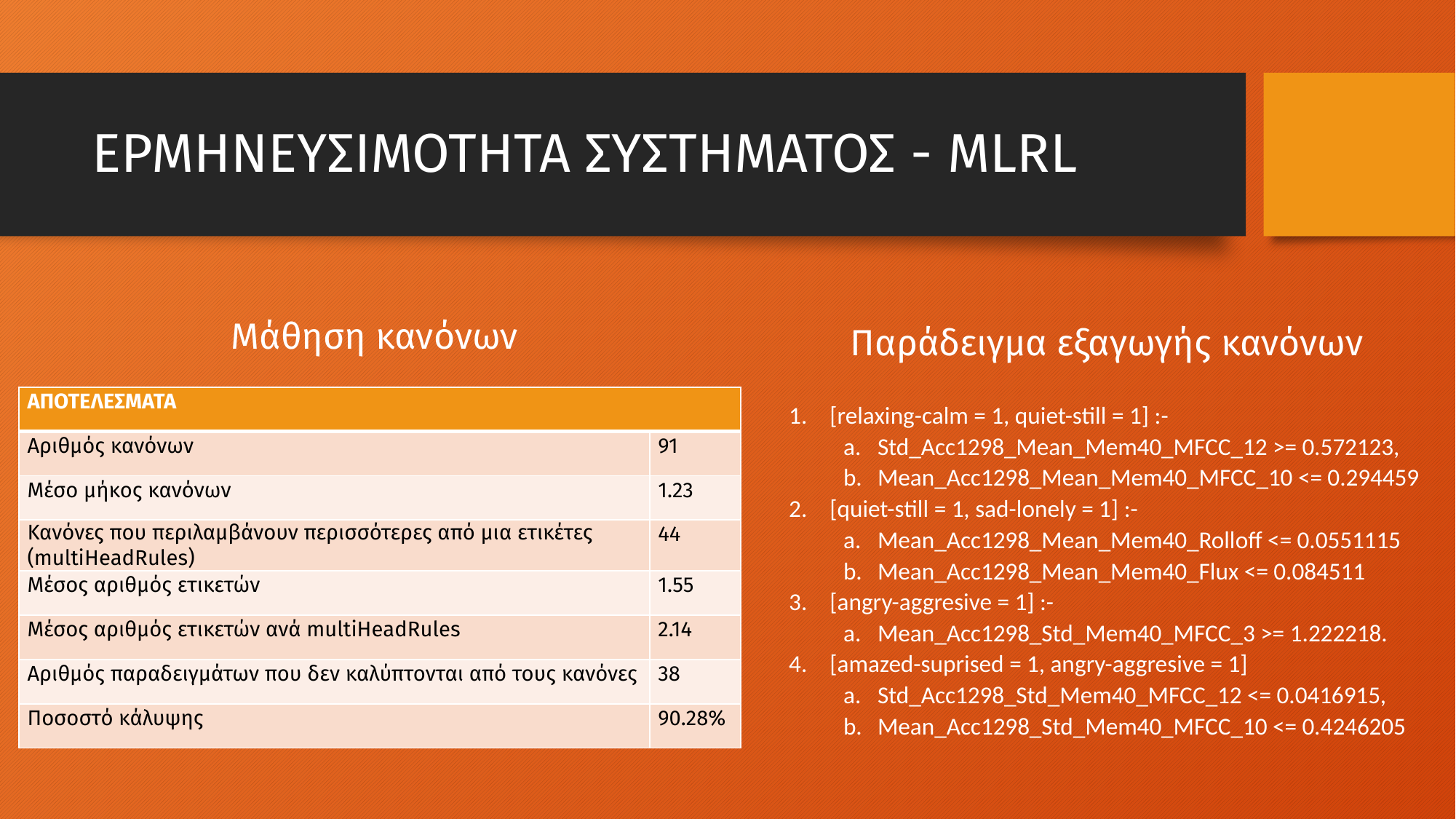

# ΕΡΜΗΝΕΥΣΙΜΟΤΗΤΑ ΣΥΣΤΗΜΑΤΟΣ - MLRL
Μάθηση κανόνων
Παράδειγμα εξαγωγής κανόνων
| ΑΠΟΤΕΛΕΣΜΑΤΑ |  |
| --- | --- |
| Αριθμός κανόνων | 91 |
| Μέσο μήκος κανόνων | 1.23 |
| Κανόνες που περιλαμβάνουν περισσότερες από μια ετικέτες (multiHeadRules) | 44 |
| Μέσος αριθμός ετικετών | 1.55 |
| Μέσος αριθμός ετικετών ανά multiHeadRules | 2.14 |
| Αριθμός παραδειγμάτων που δεν καλύπτονται από τους κανόνες | 38 |
| Ποσοστό κάλυψης | 90.28% |
[relaxing-calm = 1, quiet-still = 1] :-
Std_Acc1298_Mean_Mem40_MFCC_12 >= 0.572123,
Mean_Acc1298_Mean_Mem40_MFCC_10 <= 0.294459
[quiet-still = 1, sad-lonely = 1] :-
Mean_Acc1298_Mean_Mem40_Rolloff <= 0.0551115
Mean_Acc1298_Mean_Mem40_Flux <= 0.084511
[angry-aggresive = 1] :-
Mean_Acc1298_Std_Mem40_MFCC_3 >= 1.222218.
[amazed-suprised = 1, angry-aggresive = 1]
Std_Acc1298_Std_Mem40_MFCC_12 <= 0.0416915,
Mean_Acc1298_Std_Mem40_MFCC_10 <= 0.4246205